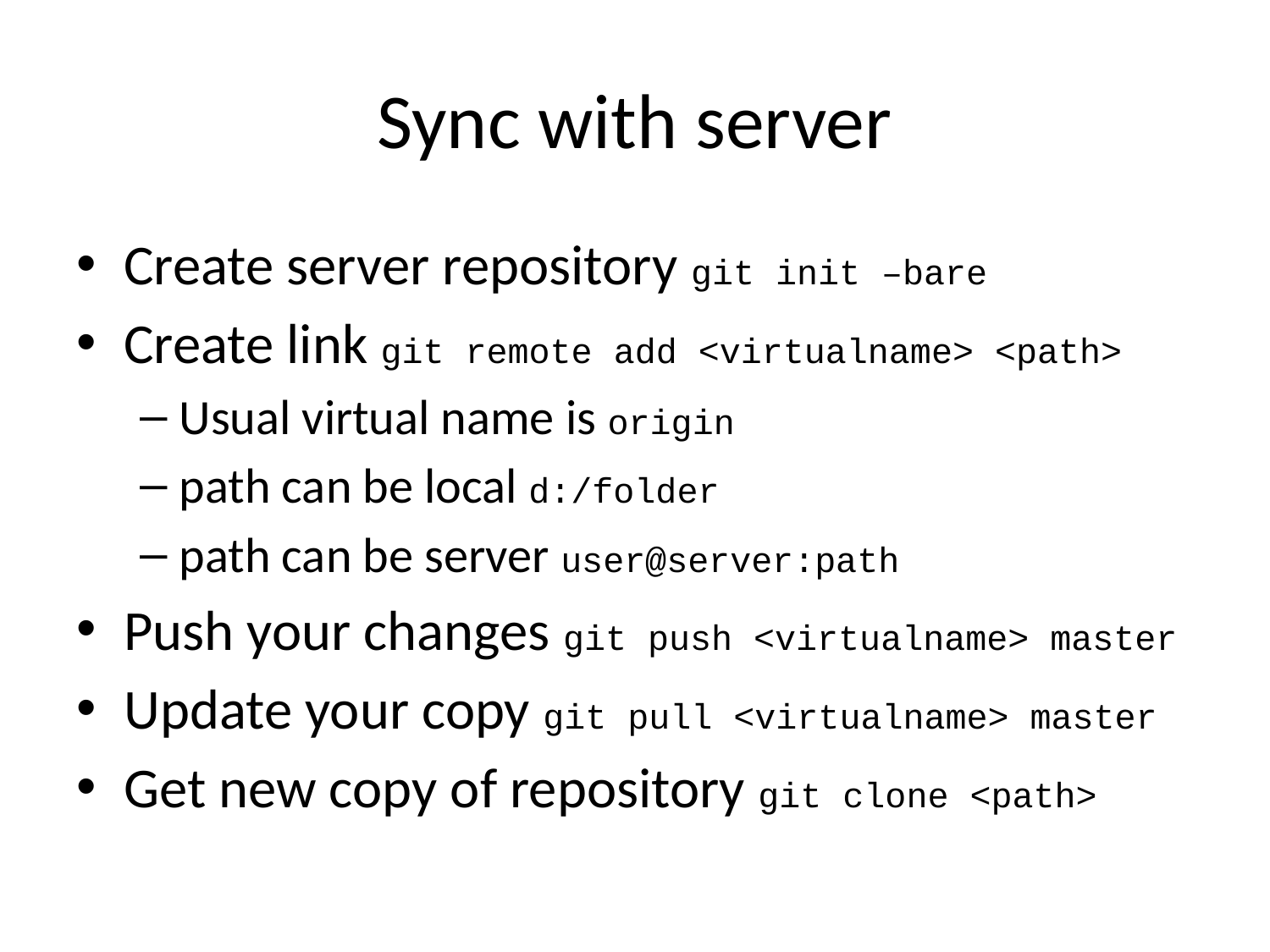

# Sync with server
Create server repository git init –bare
Create link git remote add <virtualname> <path>
Usual virtual name is origin
path can be local d:/folder
path can be server user@server:path
Push your changes git push <virtualname> master
Update your copy git pull <virtualname> master
Get new copy of repository git clone <path>